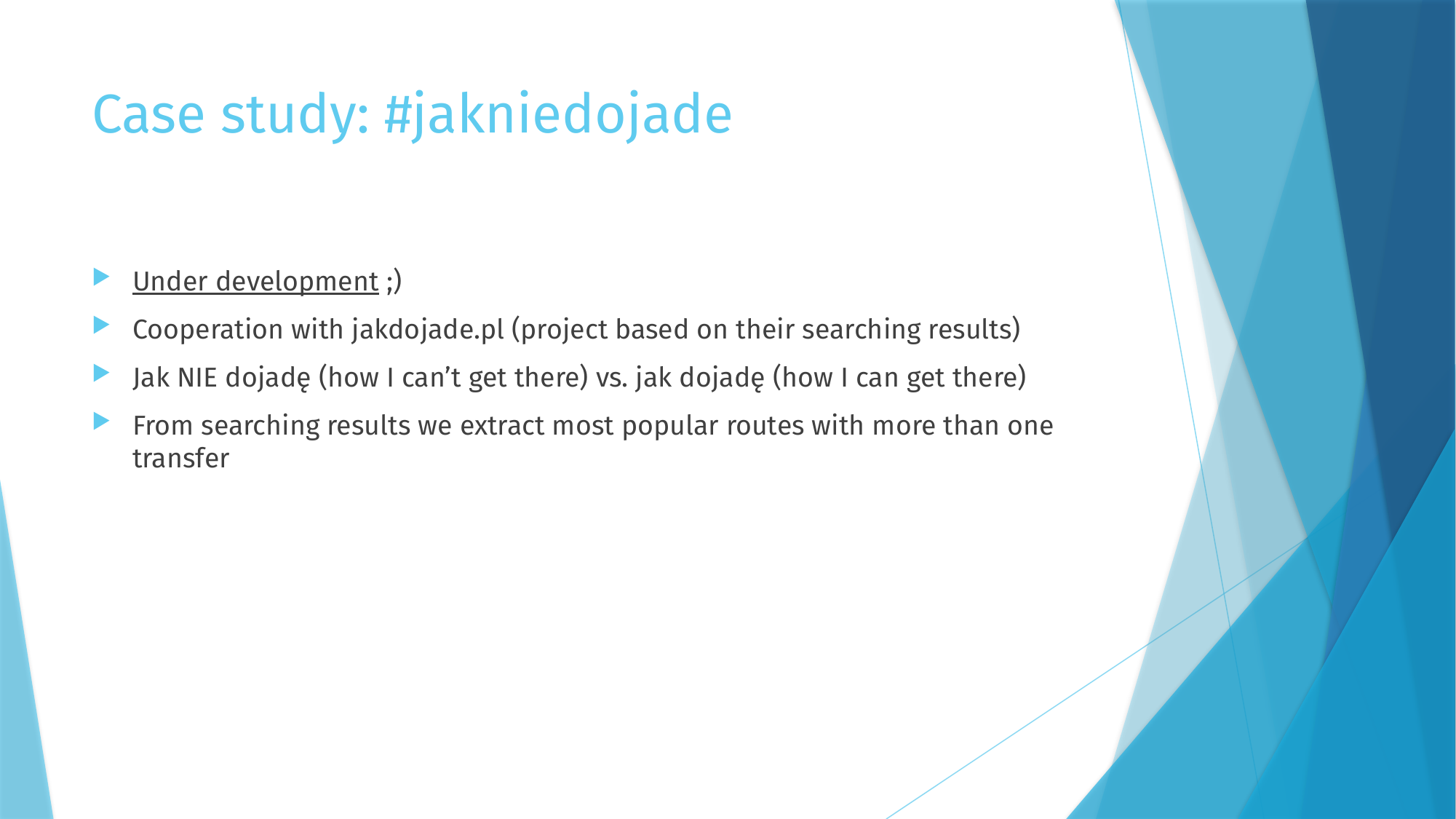

# Case study: #jakniedojade
Under development ;)
Cooperation with jakdojade.pl (project based on their searching results)
Jak NIE dojadę (how I can’t get there) vs. jak dojadę (how I can get there)
From searching results we extract most popular routes with more than one transfer